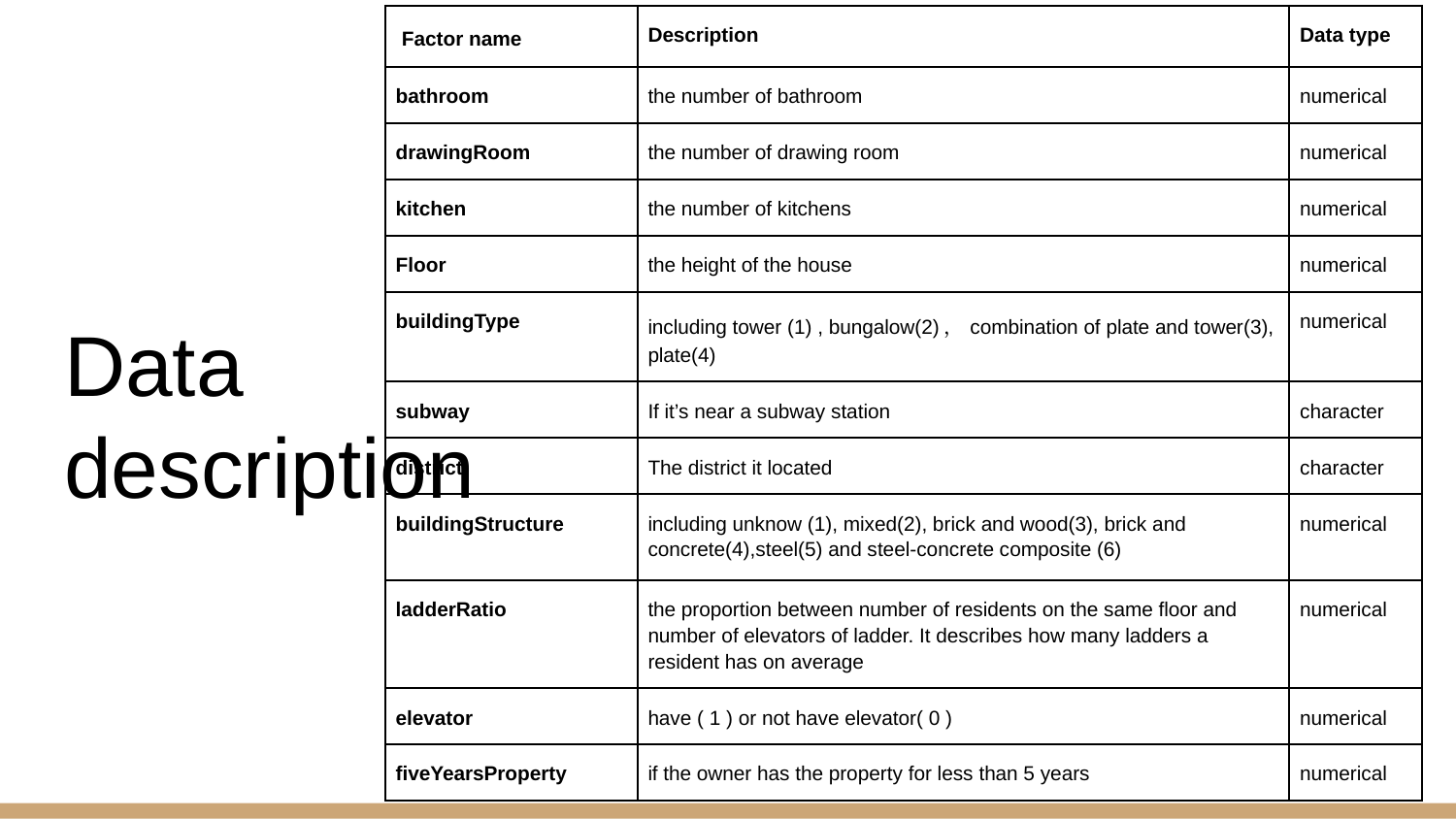

| Factor name | Description | Data type |
| --- | --- | --- |
| bathroom | the number of bathroom | numerical |
| drawingRoom | the number of drawing room | numerical |
| kitchen | the number of kitchens | numerical |
| Floor | the height of the house | numerical |
| buildingType | including tower (1) , bungalow(2)，combination of plate and tower(3), plate(4) | numerical |
| subway | If it’s near a subway station | character |
| district | The district it located | character |
| buildingStructure | including unknow (1), mixed(2), brick and wood(3), brick and concrete(4),steel(5) and steel-concrete composite (6) | numerical |
| ladderRatio | the proportion between number of residents on the same floor and number of elevators of ladder. It describes how many ladders a resident has on average | numerical |
| elevator | have ( 1 ) or not have elevator( 0 ) | numerical |
| fiveYearsProperty | if the owner has the property for less than 5 years | numerical |
# Data
description